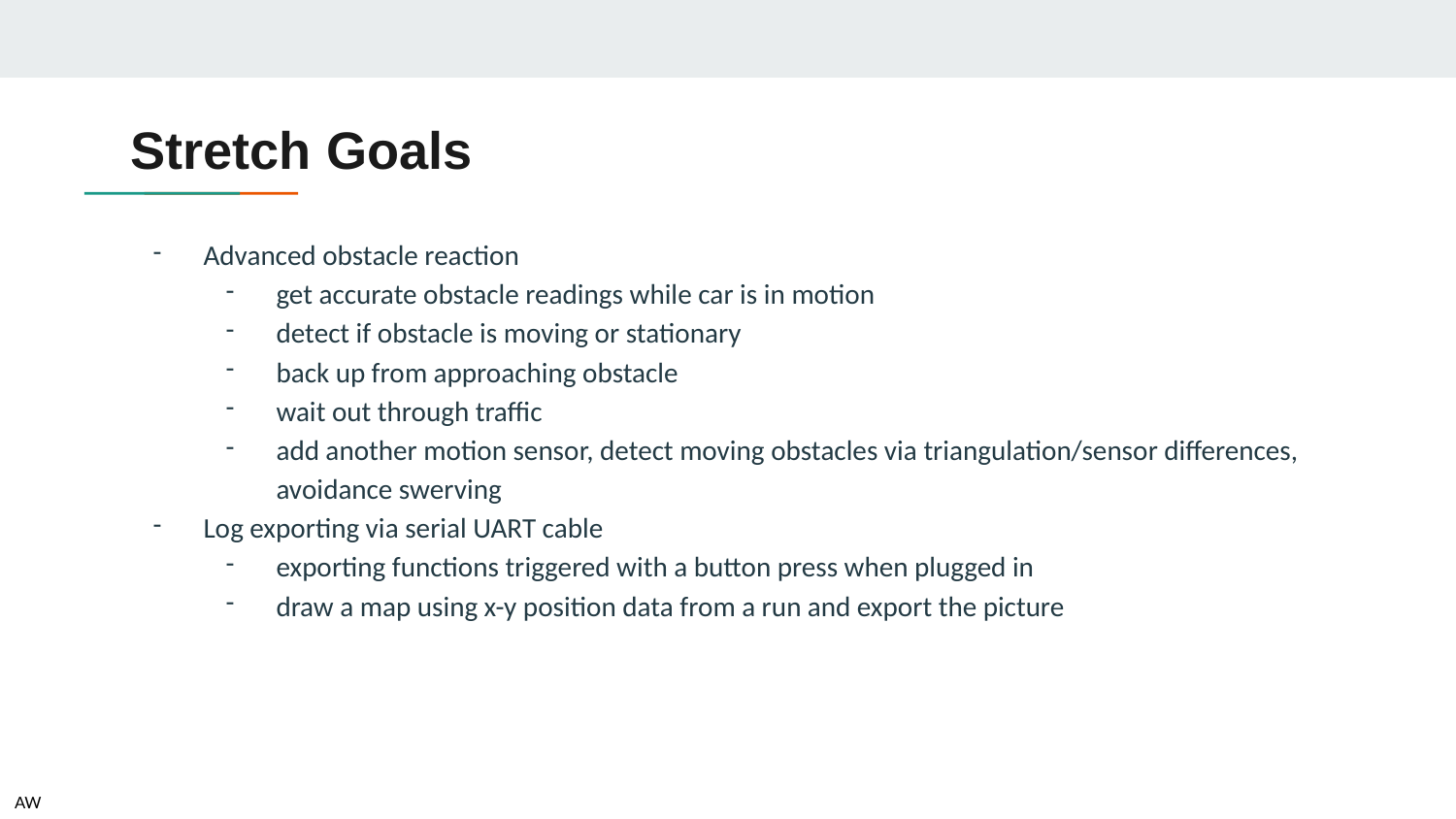

# Stretch Goals
Advanced obstacle reaction
get accurate obstacle readings while car is in motion
detect if obstacle is moving or stationary
back up from approaching obstacle
wait out through traffic
add another motion sensor, detect moving obstacles via triangulation/sensor differences, avoidance swerving
Log exporting via serial UART cable
exporting functions triggered with a button press when plugged in
draw a map using x-y position data from a run and export the picture

AW